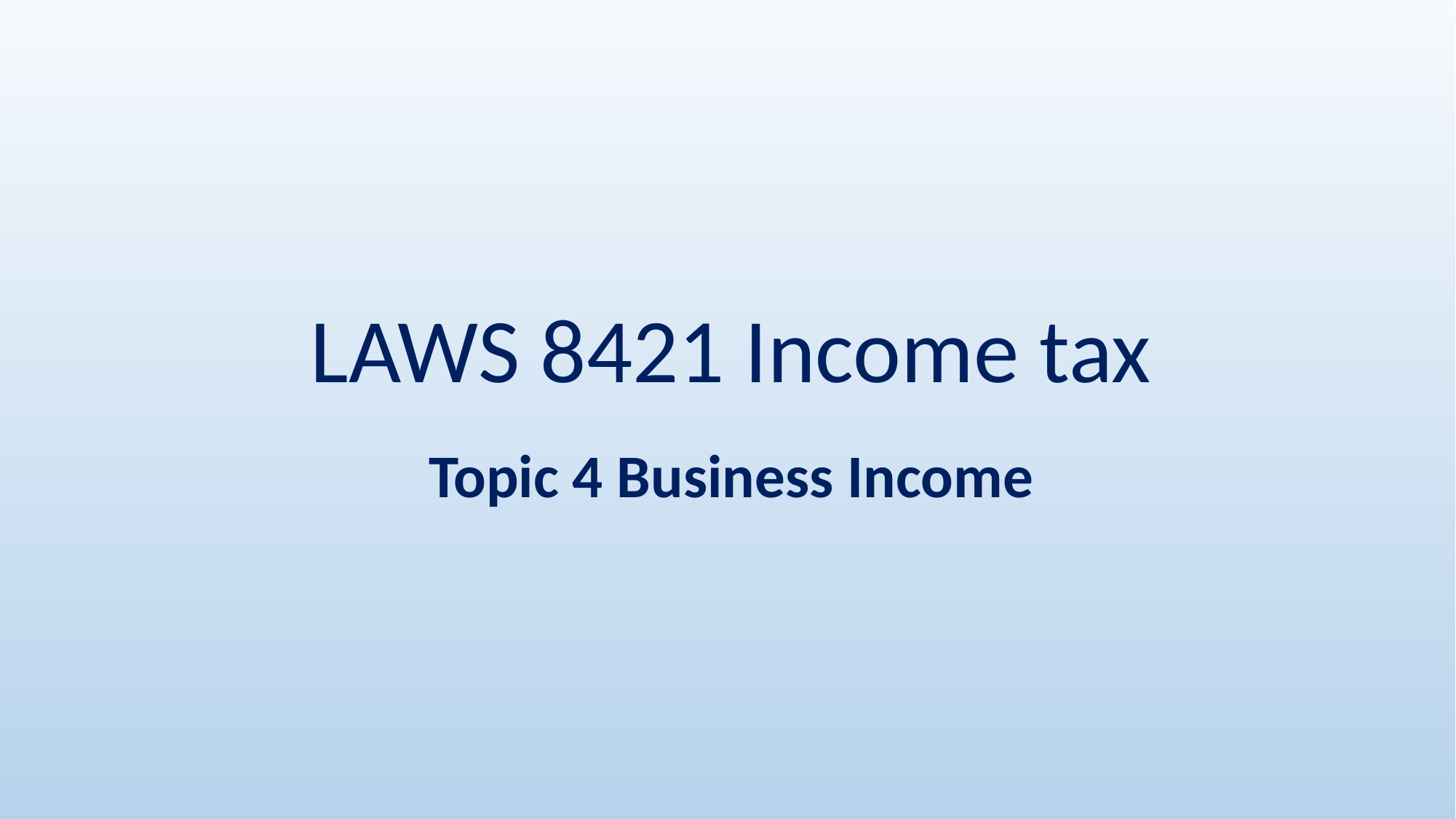

# LAWS 8421 Income tax
Topic 4 Business Income